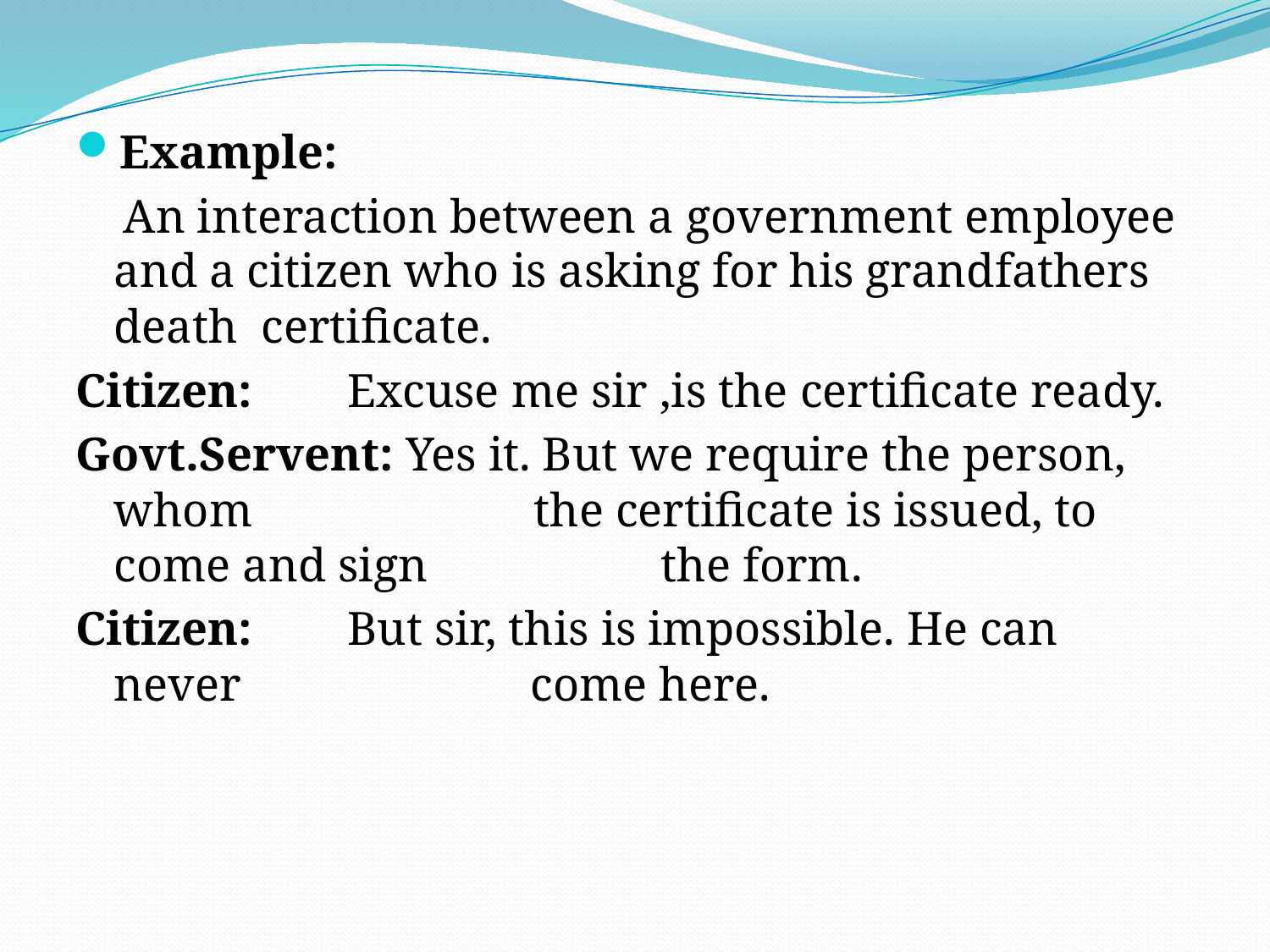

Example:
    An interaction between a government employee and a citizen who is asking for his grandfathers death  certificate.
Citizen:        Excuse me sir ,is the certificate ready.
Govt.Servent: Yes it. But we require the person, whom         	              the certificate is issued, to come and sign  	              the form.
Citizen:        But sir, this is impossible. He can never        		   come here.